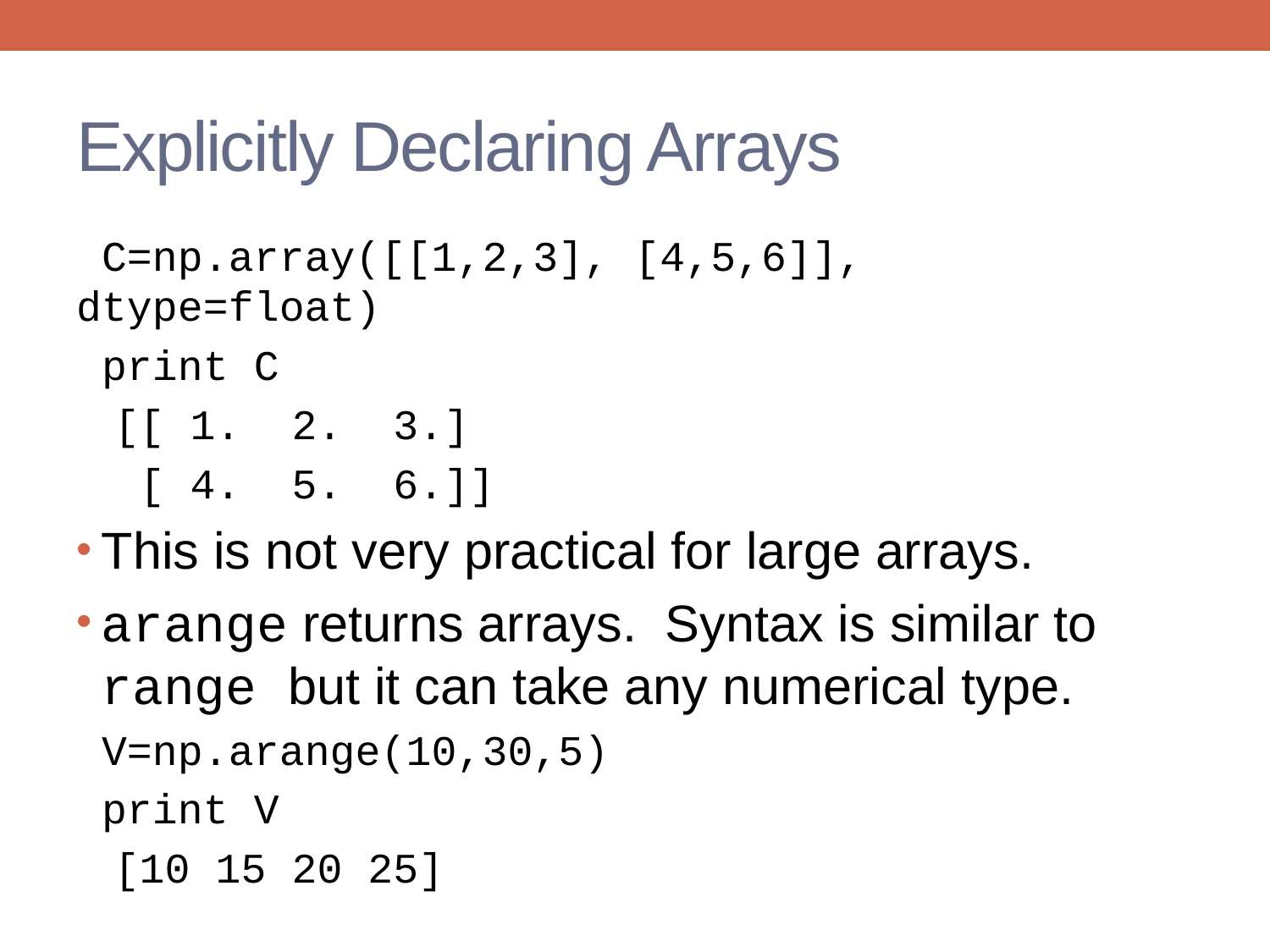

# Explicitly Declaring Arrays
 C=np.array([[1,2,3], [4,5,6]], dtype=float)
 print C
[[ 1.  2.  3.]
 [ 4.  5.  6.]]
This is not very practical for large arrays.
arange returns arrays.  Syntax is similar to range but it can take any numerical type.
 V=np.arange(10,30,5)
 print V
[10 15 20 25]